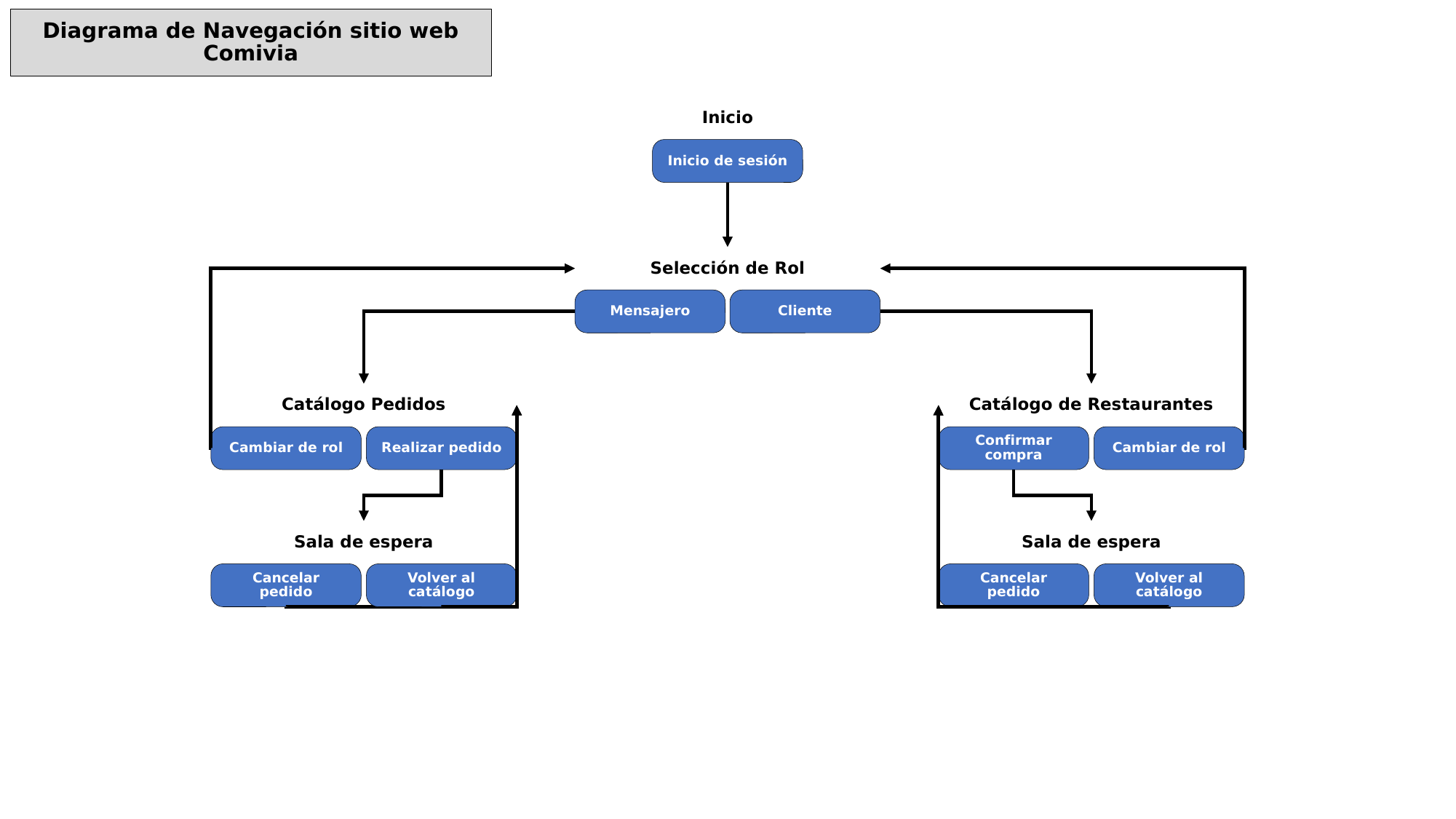

Diagrama de Navegación sitio web Comivia
Inicio
Inicio de sesión
Selección de Rol
Mensajero
Cliente
Catálogo Pedidos
Catálogo de Restaurantes
Cambiar de rol
Realizar pedido
Confirmar compra
Cambiar de rol
Sala de espera
Sala de espera
Cancelar pedido
Volver al catálogo
Cancelar pedido
Volver al catálogo